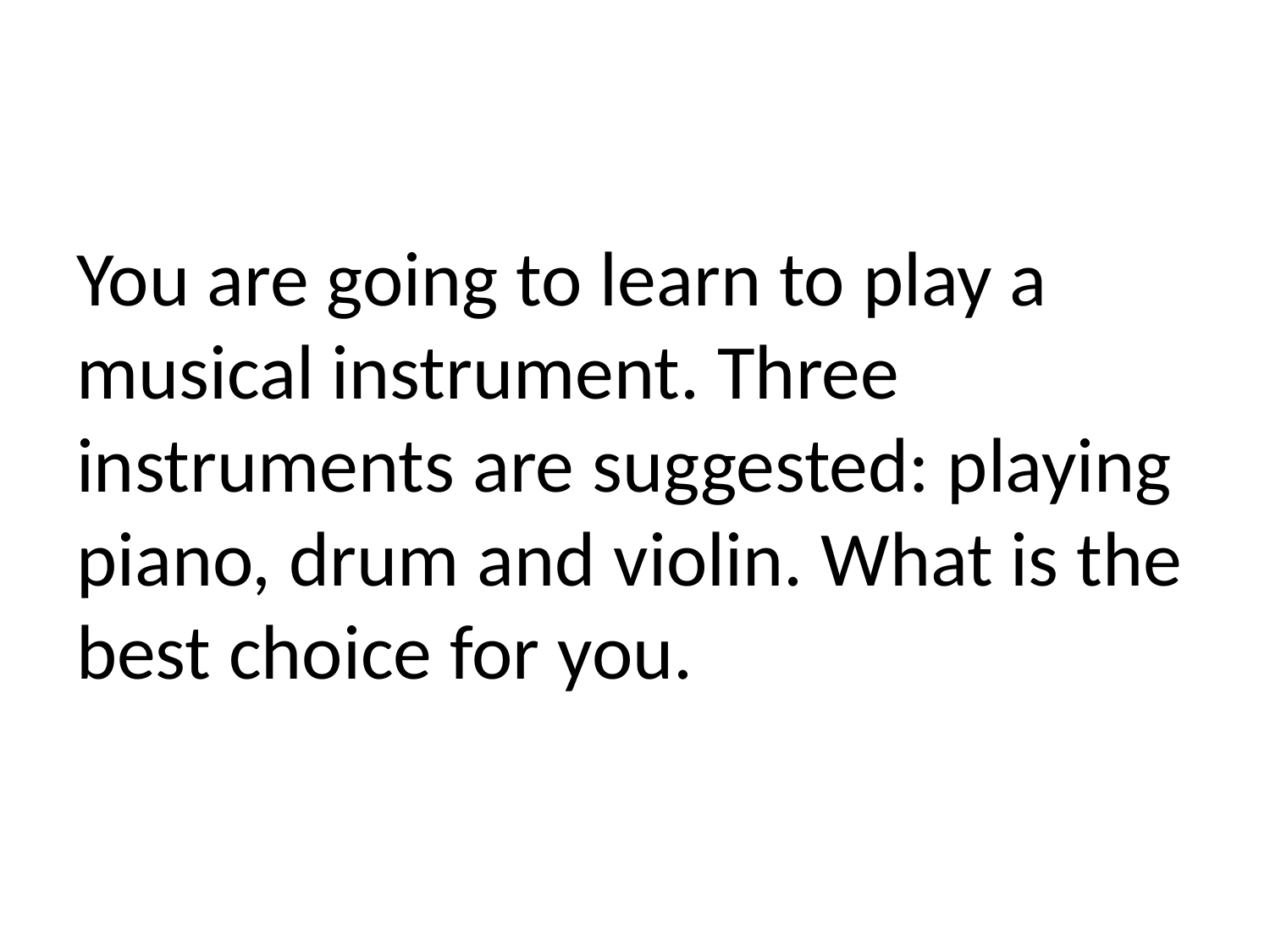

#
You are going to learn to play a musical instrument. Three instruments are suggested: playing piano, drum and violin. What is the best choice for you.